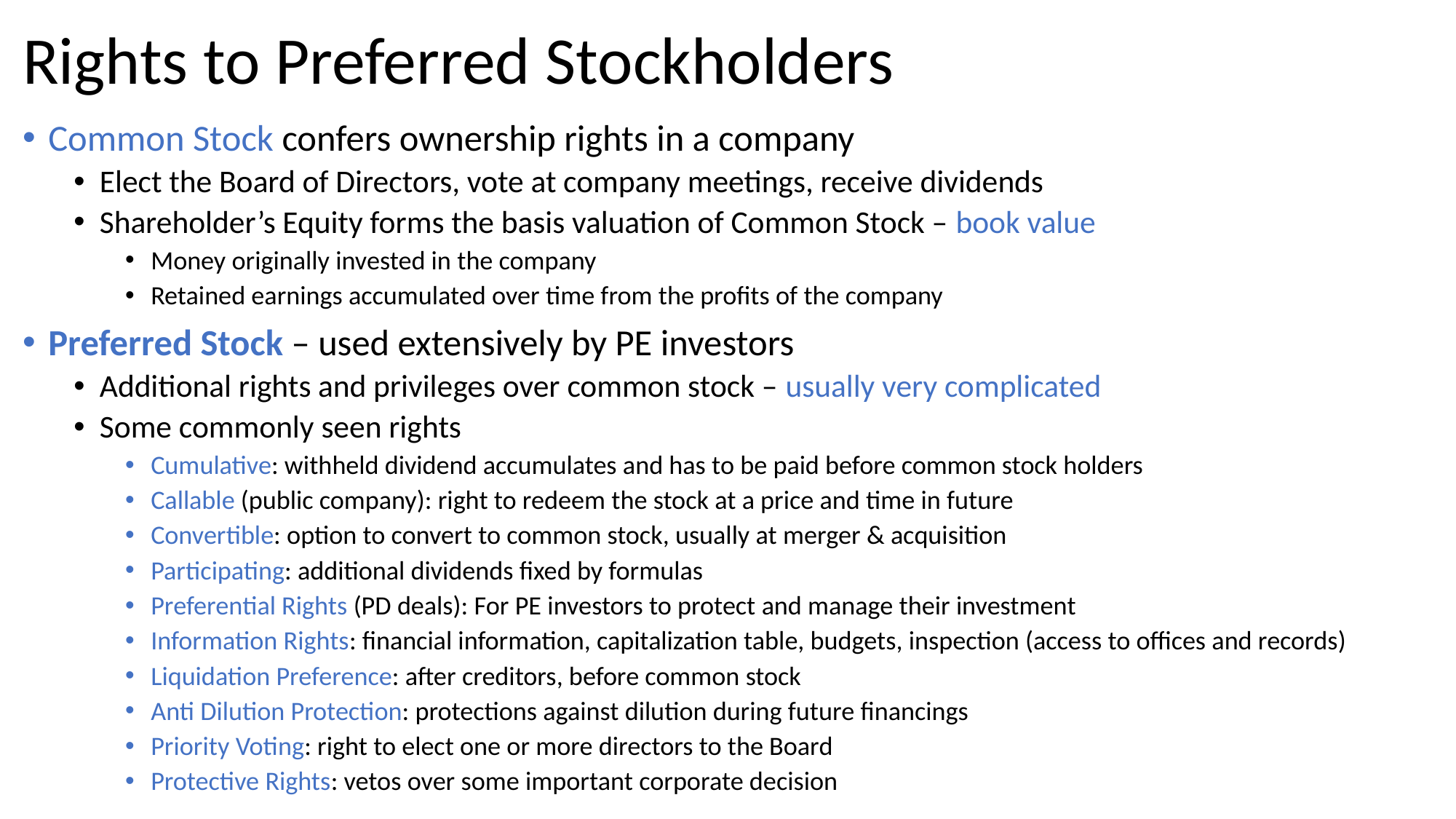

# Rights to Preferred Stockholders
Common Stock confers ownership rights in a company
Elect the Board of Directors, vote at company meetings, receive dividends
Shareholder’s Equity forms the basis valuation of Common Stock – book value
Money originally invested in the company
Retained earnings accumulated over time from the profits of the company
Preferred Stock – used extensively by PE investors
Additional rights and privileges over common stock – usually very complicated
Some commonly seen rights
Cumulative: withheld dividend accumulates and has to be paid before common stock holders
Callable (public company): right to redeem the stock at a price and time in future
Convertible: option to convert to common stock, usually at merger & acquisition
Participating: additional dividends fixed by formulas
Preferential Rights (PD deals): For PE investors to protect and manage their investment
Information Rights: financial information, capitalization table, budgets, inspection (access to offices and records)
Liquidation Preference: after creditors, before common stock
Anti Dilution Protection: protections against dilution during future financings
Priority Voting: right to elect one or more directors to the Board
Protective Rights: vetos over some important corporate decision